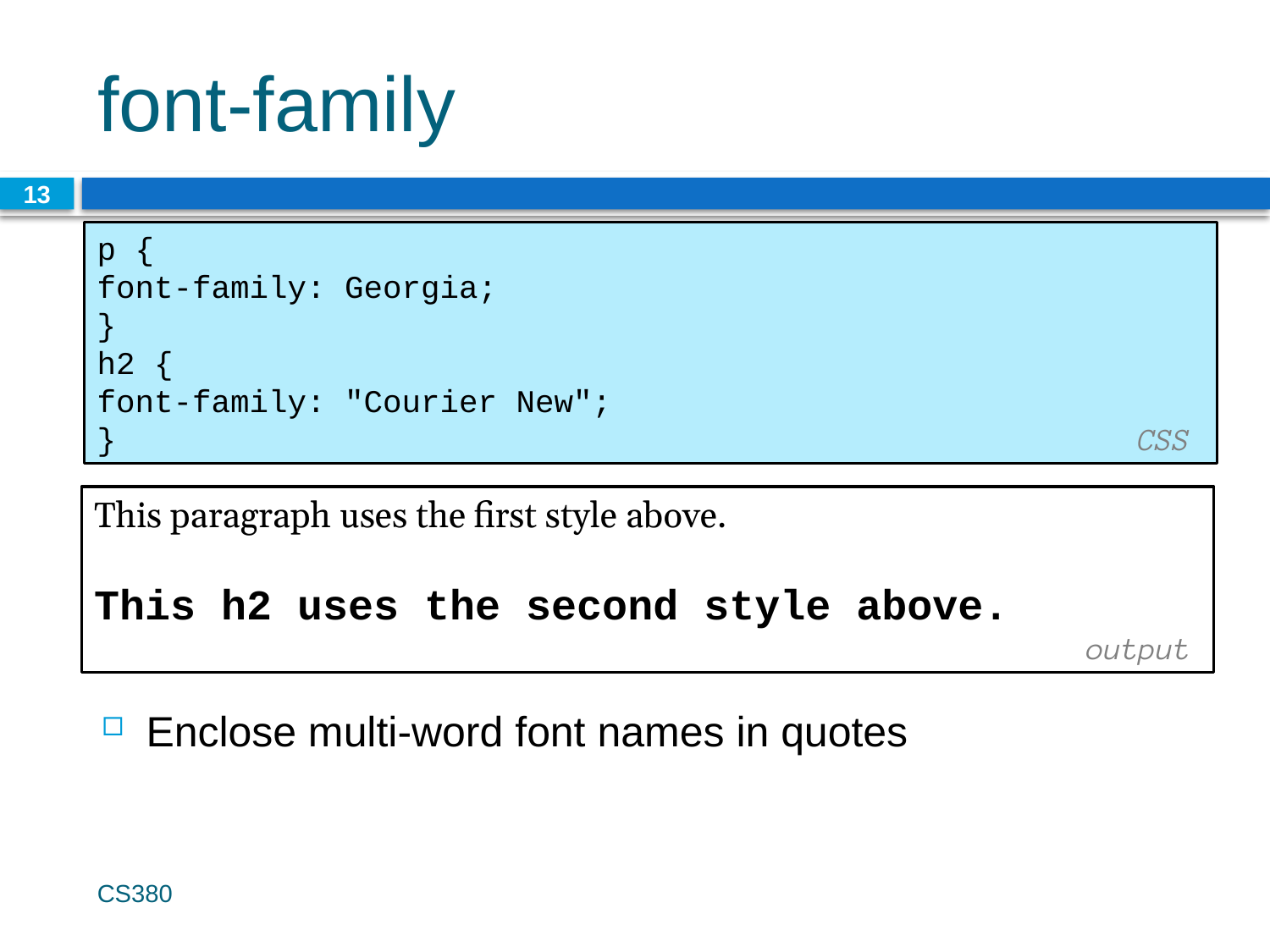

# font-family
13
p {
font-family: Georgia;
}
h2 {
font-family: "Courier New";
}							        CSS
This paragraph uses the first style above.

This h2 uses the second style above.
							      output
Enclose multi-word font names in quotes
CS380